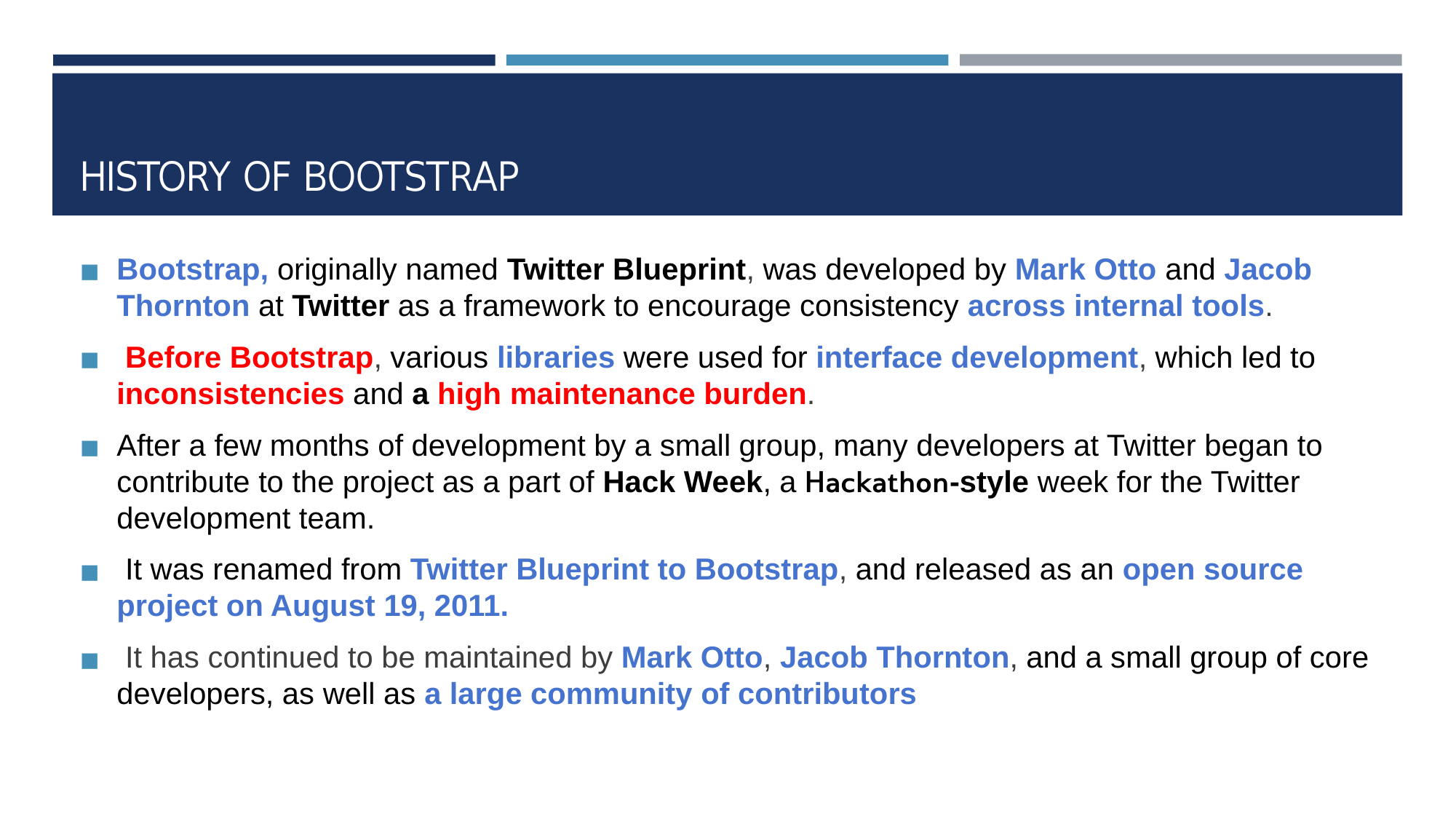

# HISTORY OF BOOTSTRAP
Bootstrap, originally named Twitter Blueprint, was developed by Mark Otto and Jacob Thornton at Twitter as a framework to encourage consistency across internal tools.
 Before Bootstrap, various libraries were used for interface development, which led to inconsistencies and a high maintenance burden.
After a few months of development by a small group, many developers at Twitter began to contribute to the project as a part of Hack Week, a Hackathon-style week for the Twitter development team.
 It was renamed from Twitter Blueprint to Bootstrap, and released as an open source project on August 19, 2011.
 It has continued to be maintained by Mark Otto, Jacob Thornton, and a small group of core developers, as well as a large community of contributors